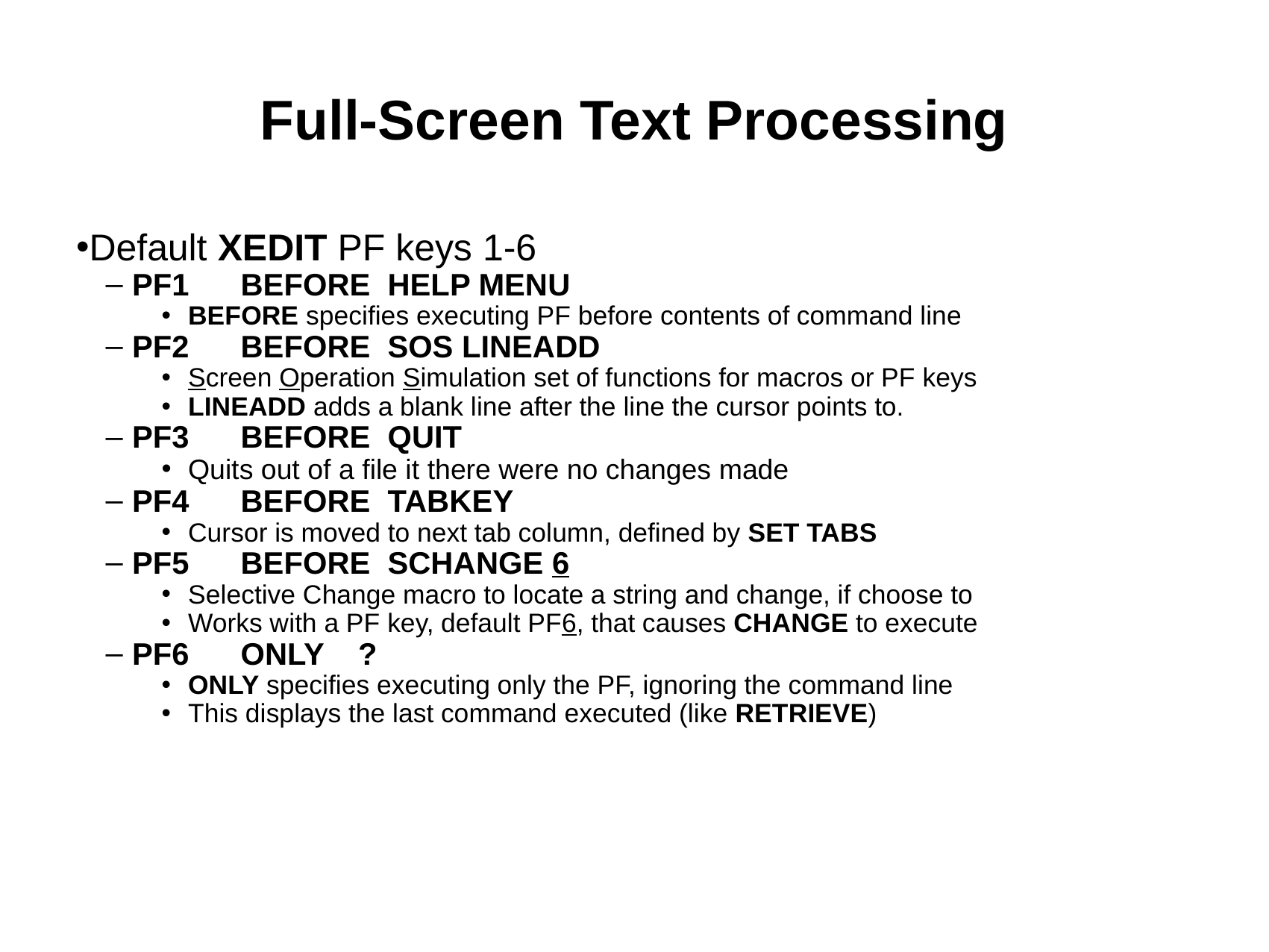

Full-Screen Text Processing
Default XEDIT PF keys 1-6
PF1      BEFORE  HELP MENU
BEFORE specifies executing PF before contents of command line
PF2      BEFORE  SOS LINEADD
Screen Operation Simulation set of functions for macros or PF keys
LINEADD adds a blank line after the line the cursor points to.
PF3      BEFORE  QUIT
Quits out of a file it there were no changes made
PF4      BEFORE  TABKEY
Cursor is moved to next tab column, defined by SET TABS
PF5      BEFORE  SCHANGE 6
Selective Change macro to locate a string and change, if choose to
Works with a PF key, default PF6, that causes CHANGE to execute
PF6      ONLY    ?
ONLY specifies executing only the PF, ignoring the command line
This displays the last command executed (like RETRIEVE)